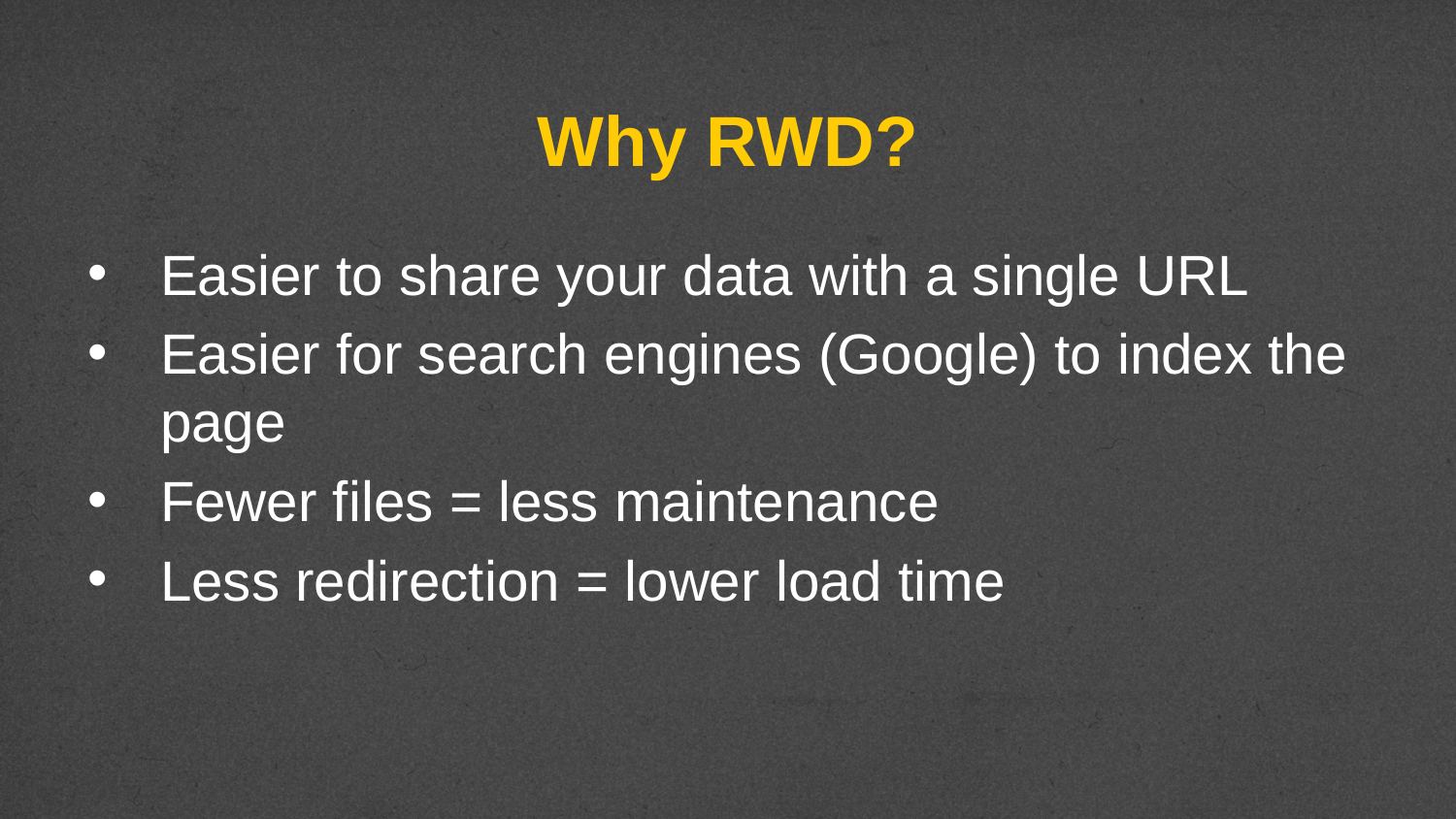

# Why RWD?
Easier to share your data with a single URL
Easier for search engines (Google) to index the page
Fewer files = less maintenance
Less redirection = lower load time